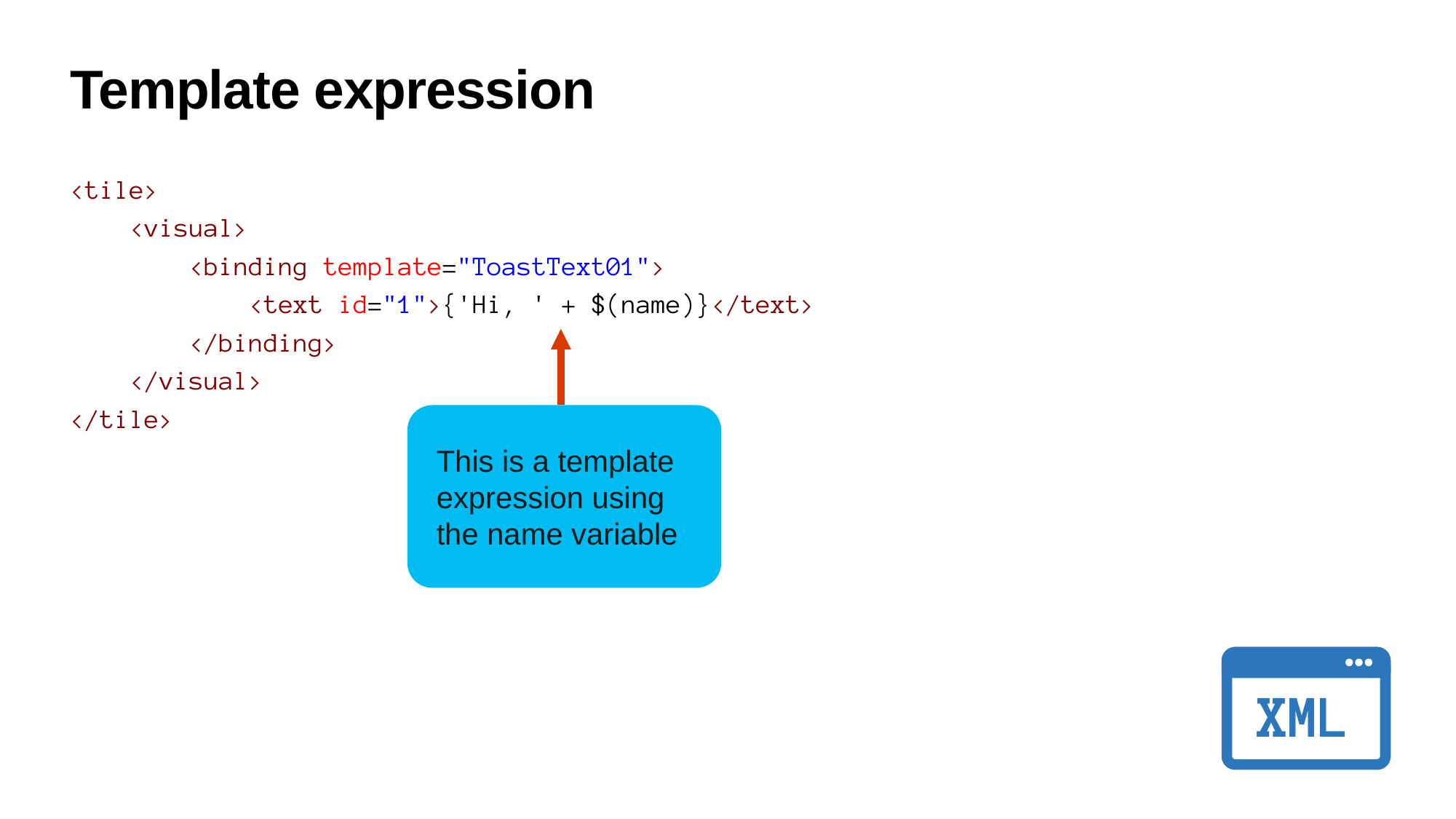

# Template expression
<tile>
    <visual>
        <binding template="ToastText01">
            <text id="1">{'Hi, ' + $(name)}</text>
        </binding>
    </visual>
</tile>
This is a template expression using the name variable